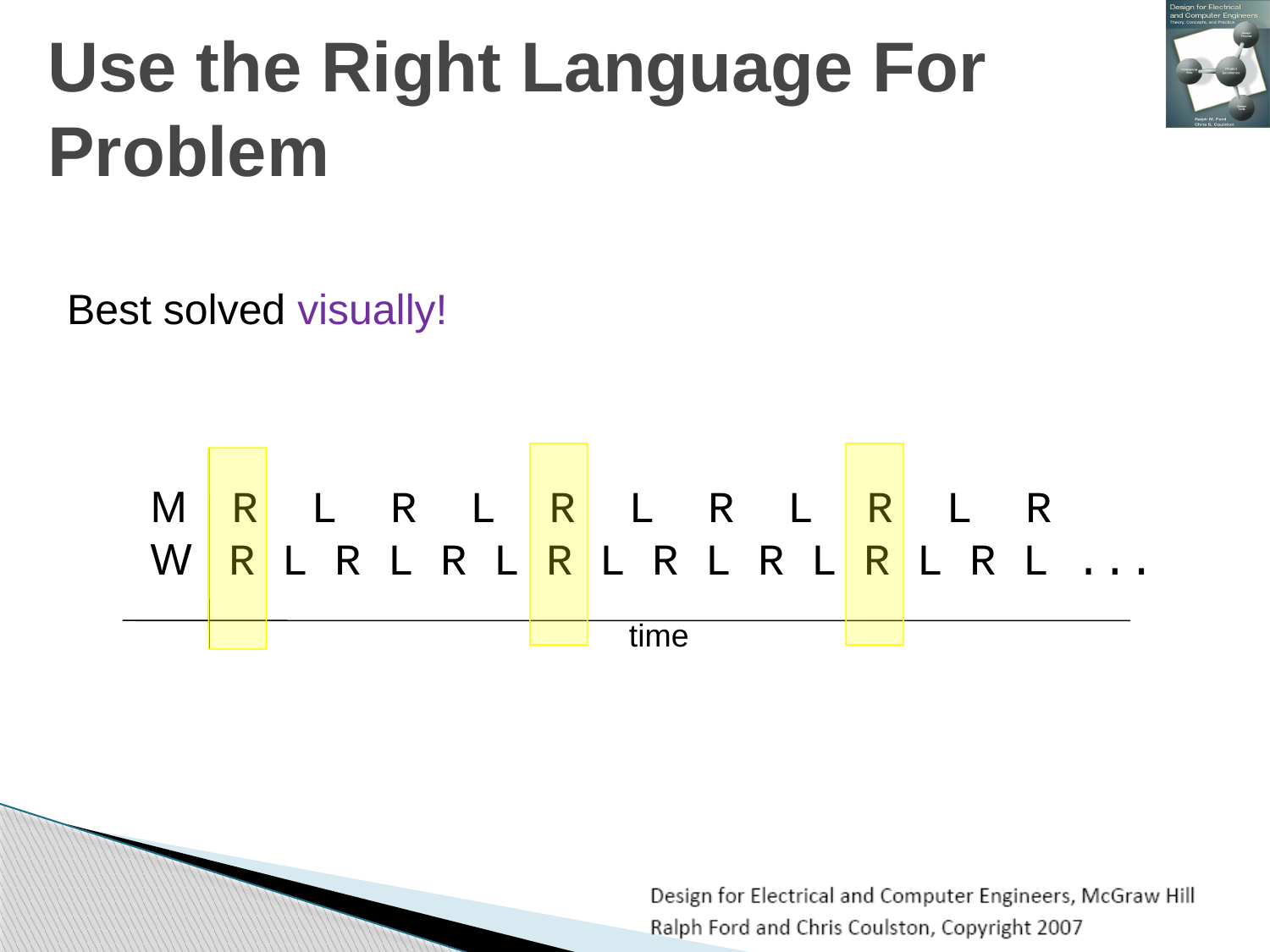

Use the Right Language For Problem
Best solved visually!

M    R  L  R  L  R  L  R  L  R  L  R
W   R L R L R L R L R L R L R L R L ...

                                       time